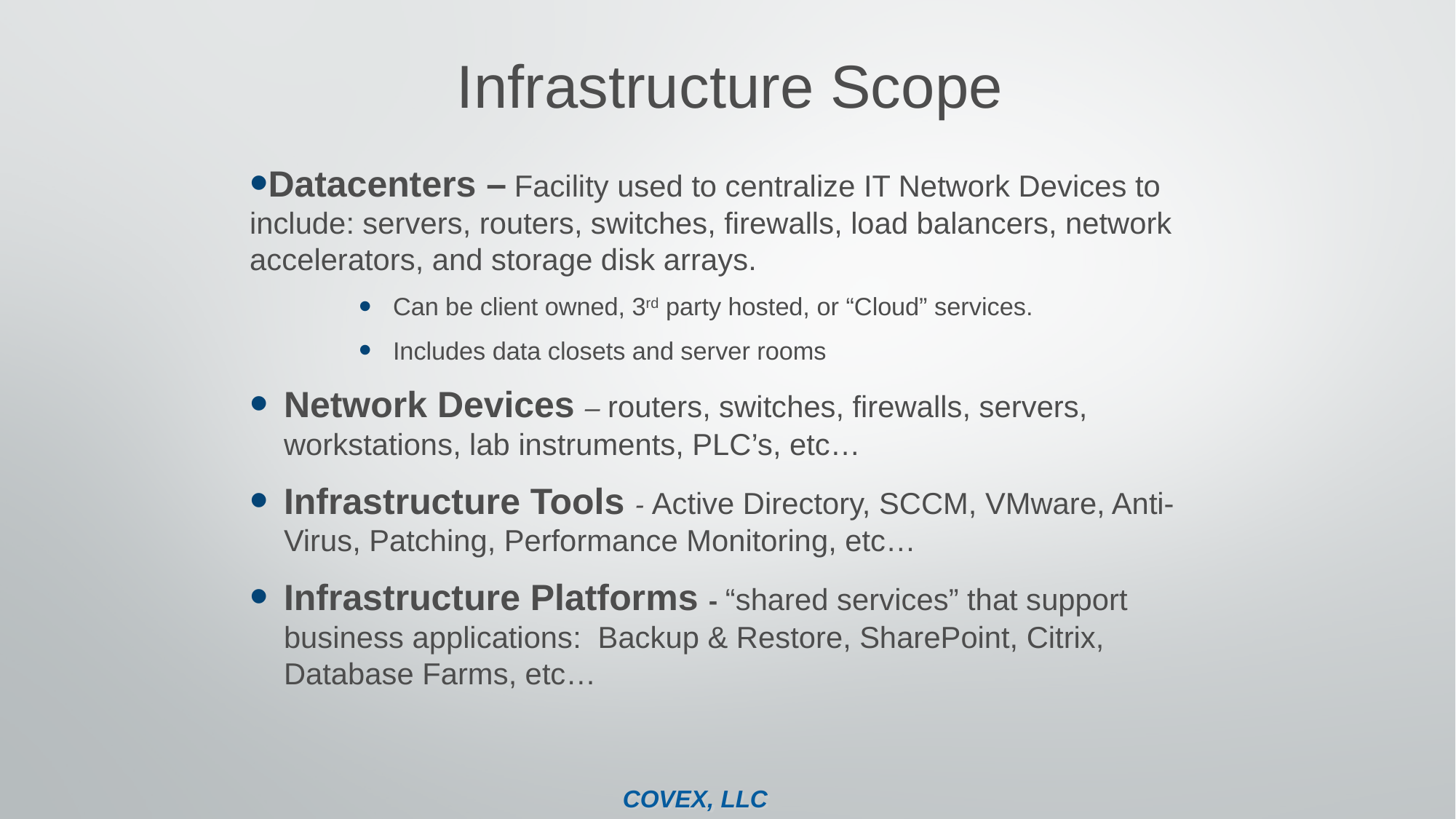

# Infrastructure Scope
Datacenters – Facility used to centralize IT Network Devices to include: servers, routers, switches, firewalls, load balancers, network accelerators, and storage disk arrays.
Can be client owned, 3rd party hosted, or “Cloud” services.
Includes data closets and server rooms
Network Devices – routers, switches, firewalls, servers, workstations, lab instruments, PLC’s, etc…
Infrastructure Tools - Active Directory, SCCM, VMware, Anti-Virus, Patching, Performance Monitoring, etc…
Infrastructure Platforms - “shared services” that support business applications:  Backup & Restore, SharePoint, Citrix, Database Farms, etc…